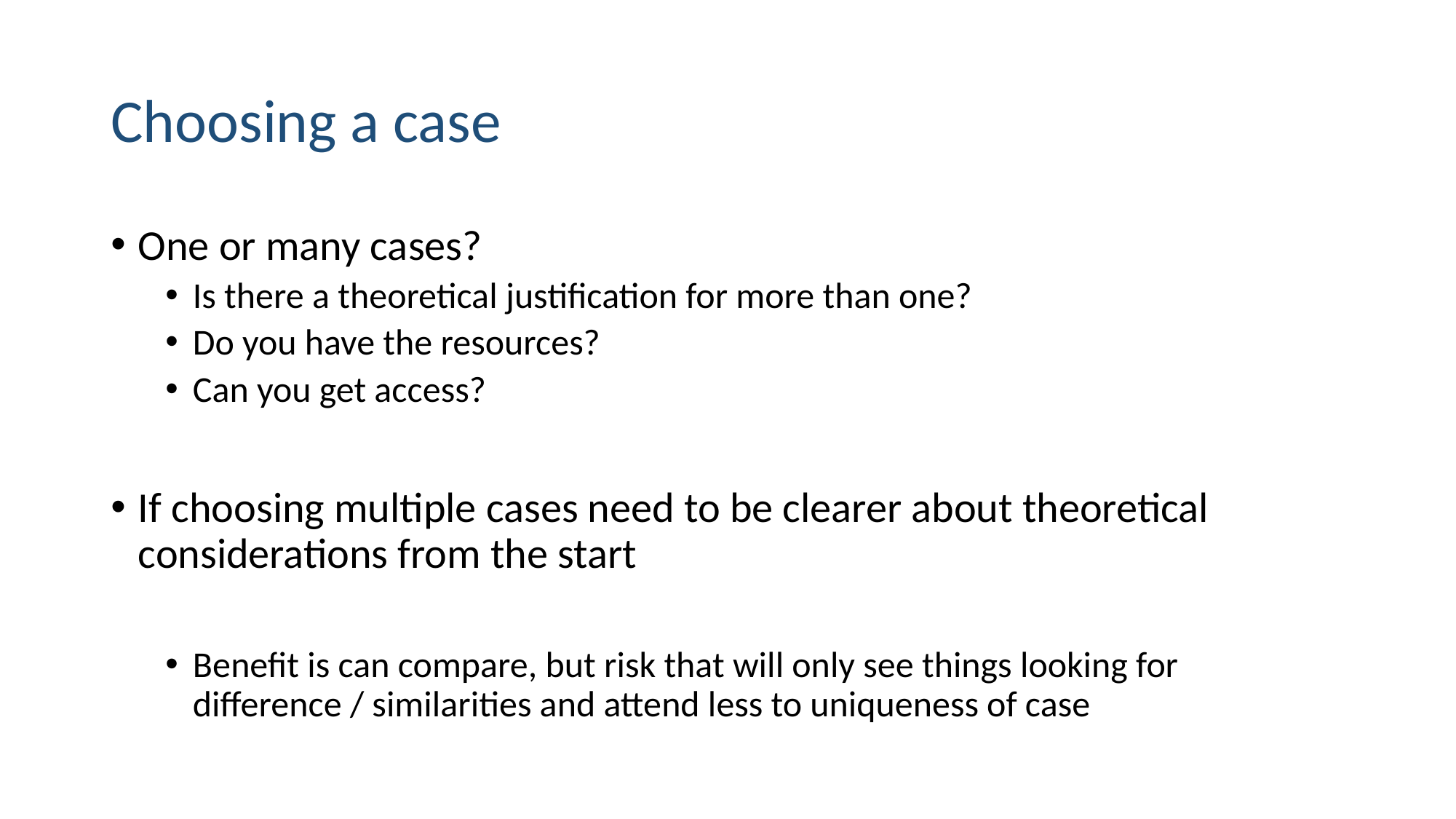

# Choosing a case
One or many cases?
Is there a theoretical justification for more than one?
Do you have the resources?
Can you get access?

If choosing multiple cases need to be clearer about theoretical considerations from the start

Benefit is can compare, but risk that will only see things looking for difference / similarities and attend less to uniqueness of case